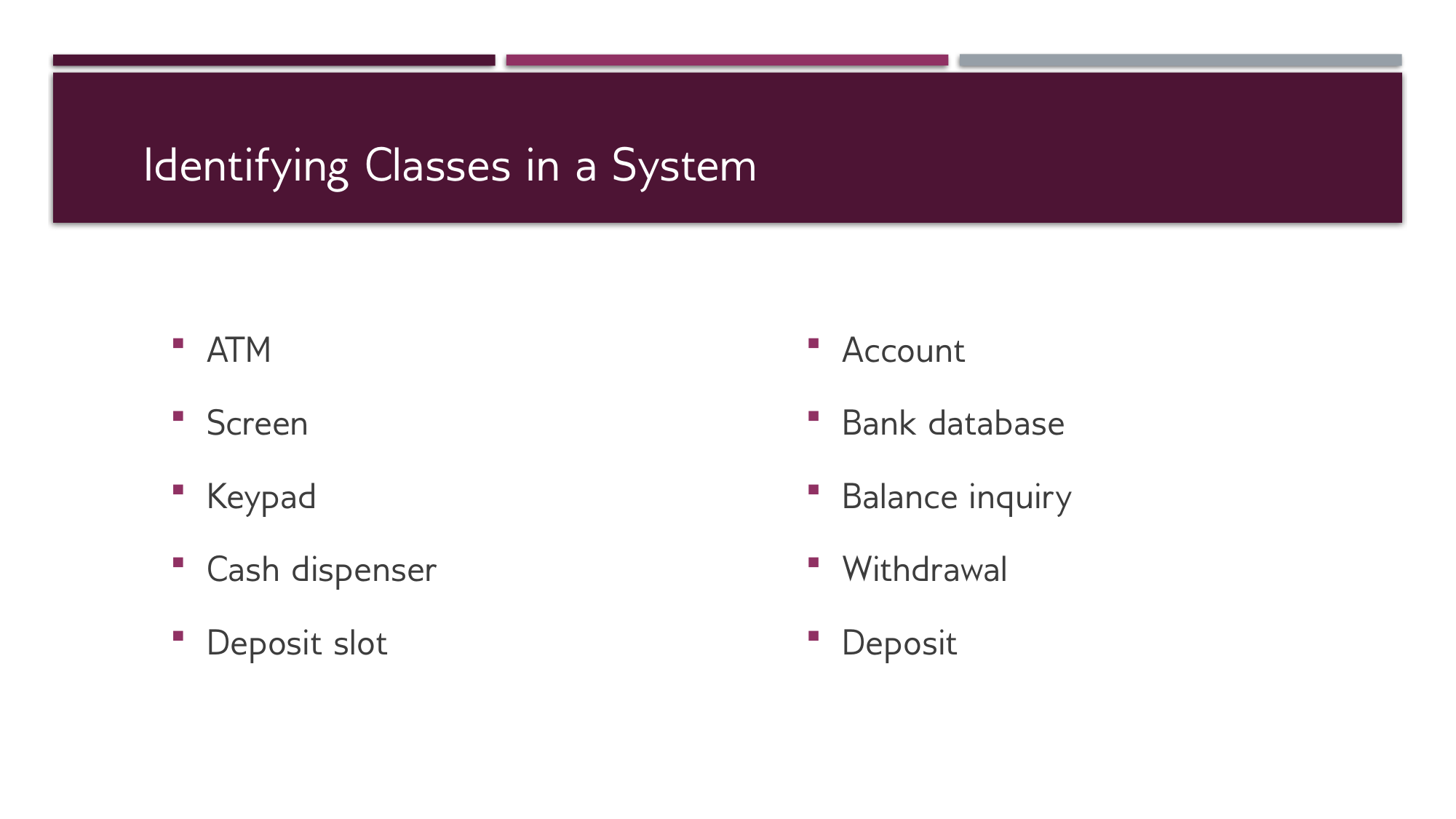

Identifying Classes in a System
ATM
Screen
Keypad
Cash dispenser
Deposit slot

Account
Bank database
Balance inquiry
Withdrawal
Deposit